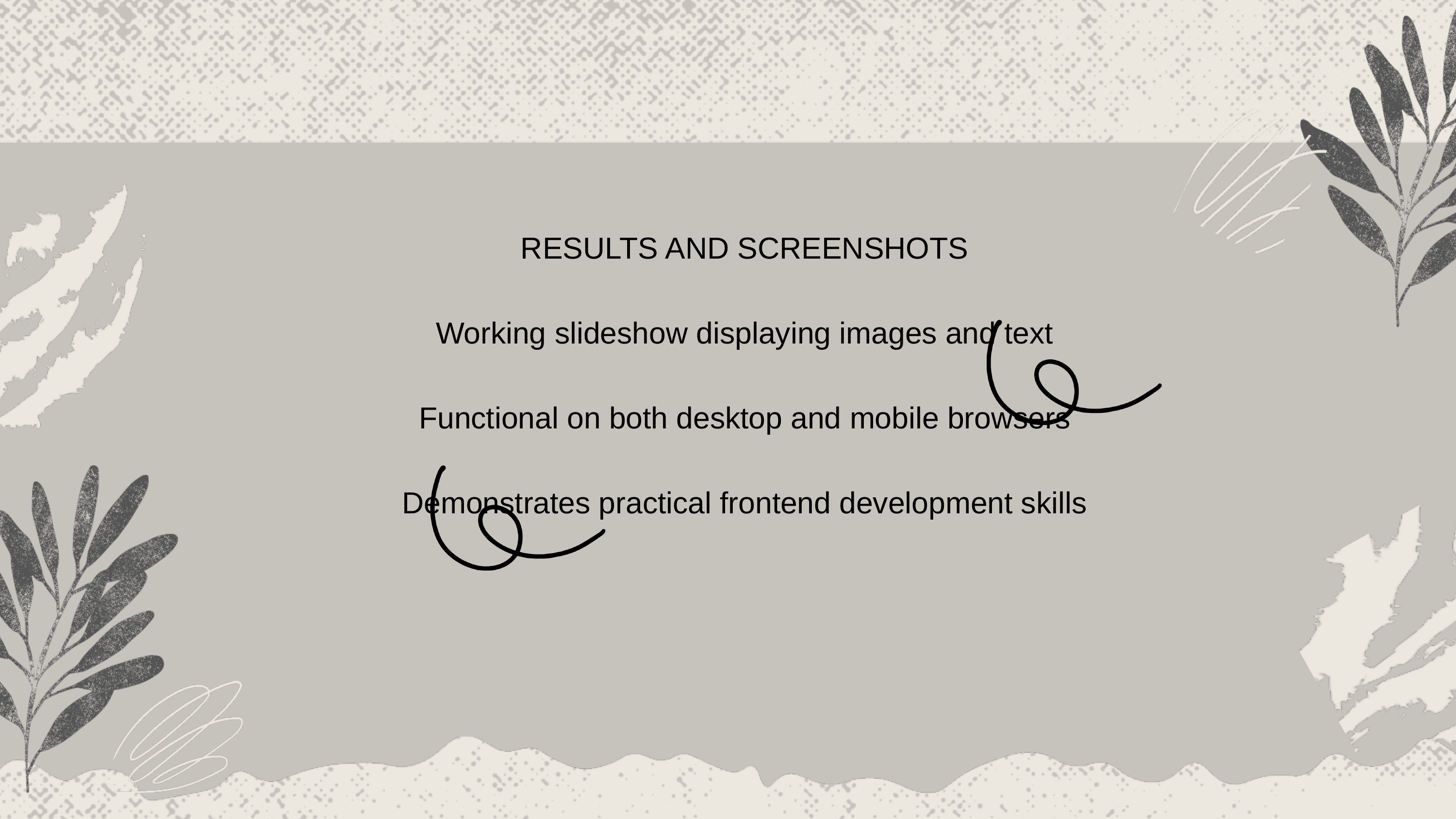

RESULTS AND SCREENSHOTS

Working slideshow displaying images and text

Functional on both desktop and mobile browsers

Demonstrates practical frontend development skills